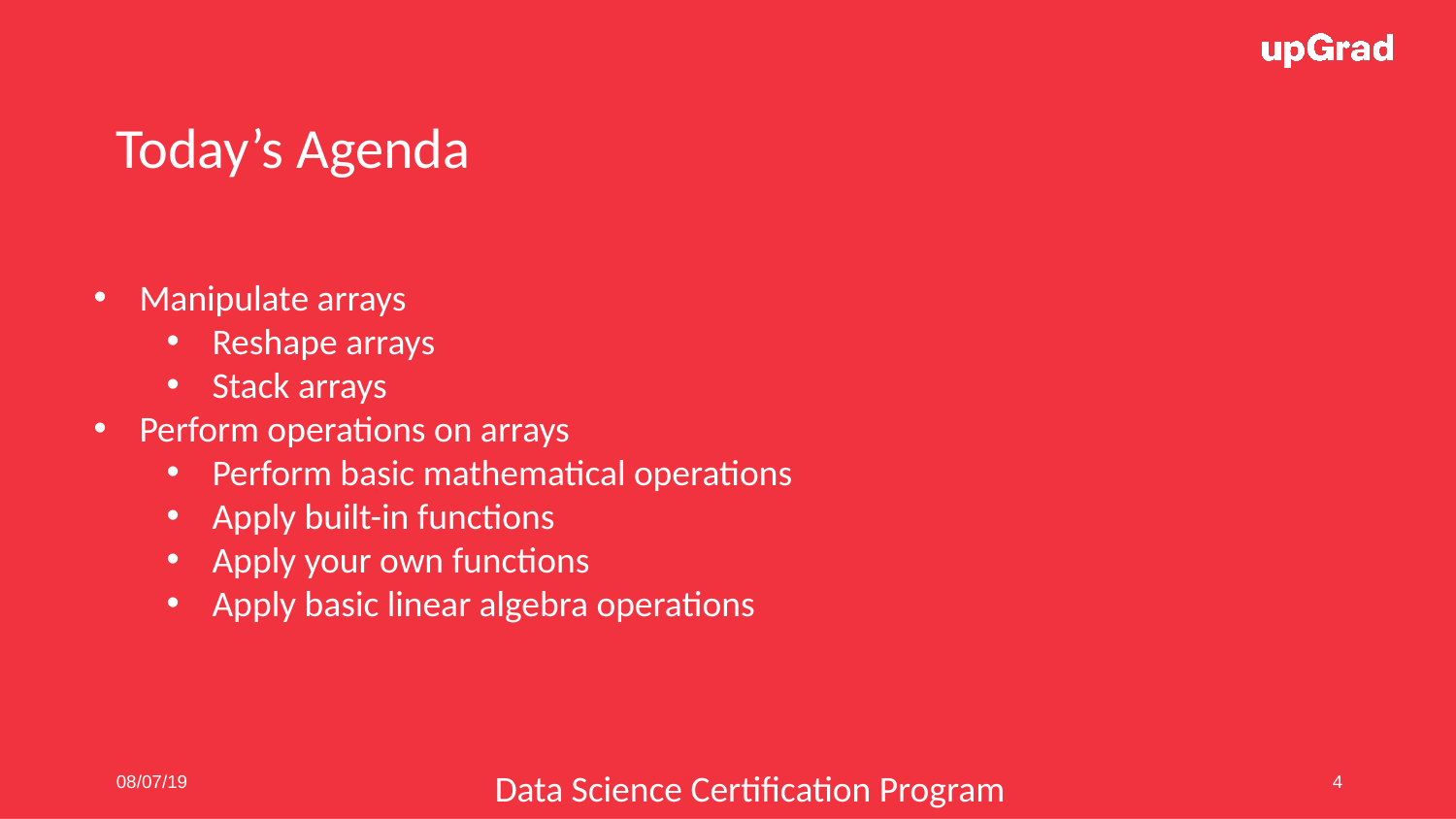

Today’s Agenda
Manipulate arrays
Reshape arrays
Stack arrays
Perform operations on arrays
Perform basic mathematical operations
Apply built-in functions
Apply your own functions
Apply basic linear algebra operations

Data Science Certification Program
08/07/19
4